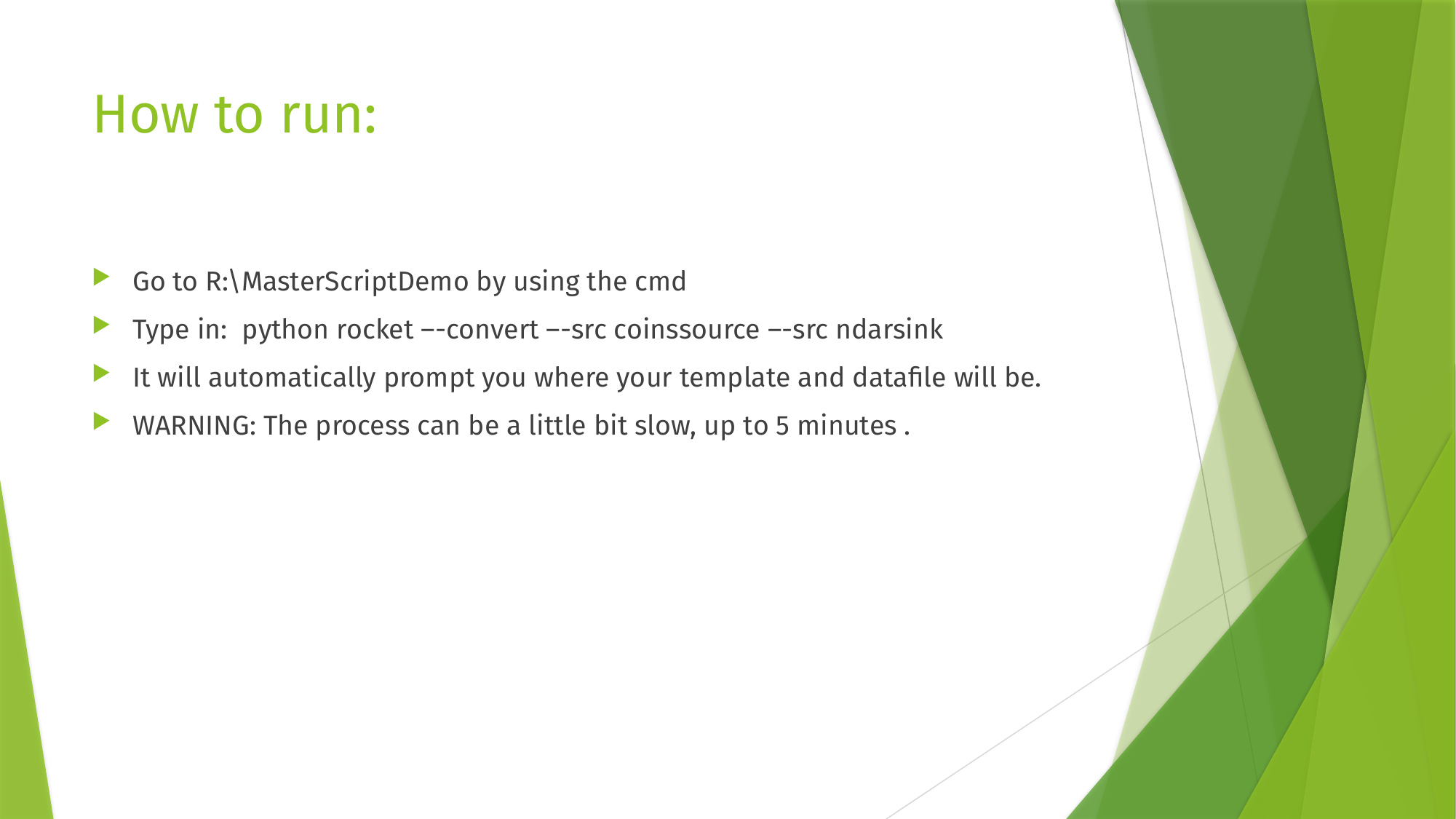

# How to run:
Go to R:\MasterScriptDemo by using the cmd
Type in:  python rocket –-convert –-src coinssource –-src ndarsink
It will automatically prompt you where your template and datafile will be.
WARNING: The process can be a little bit slow, up to 5 minutes .